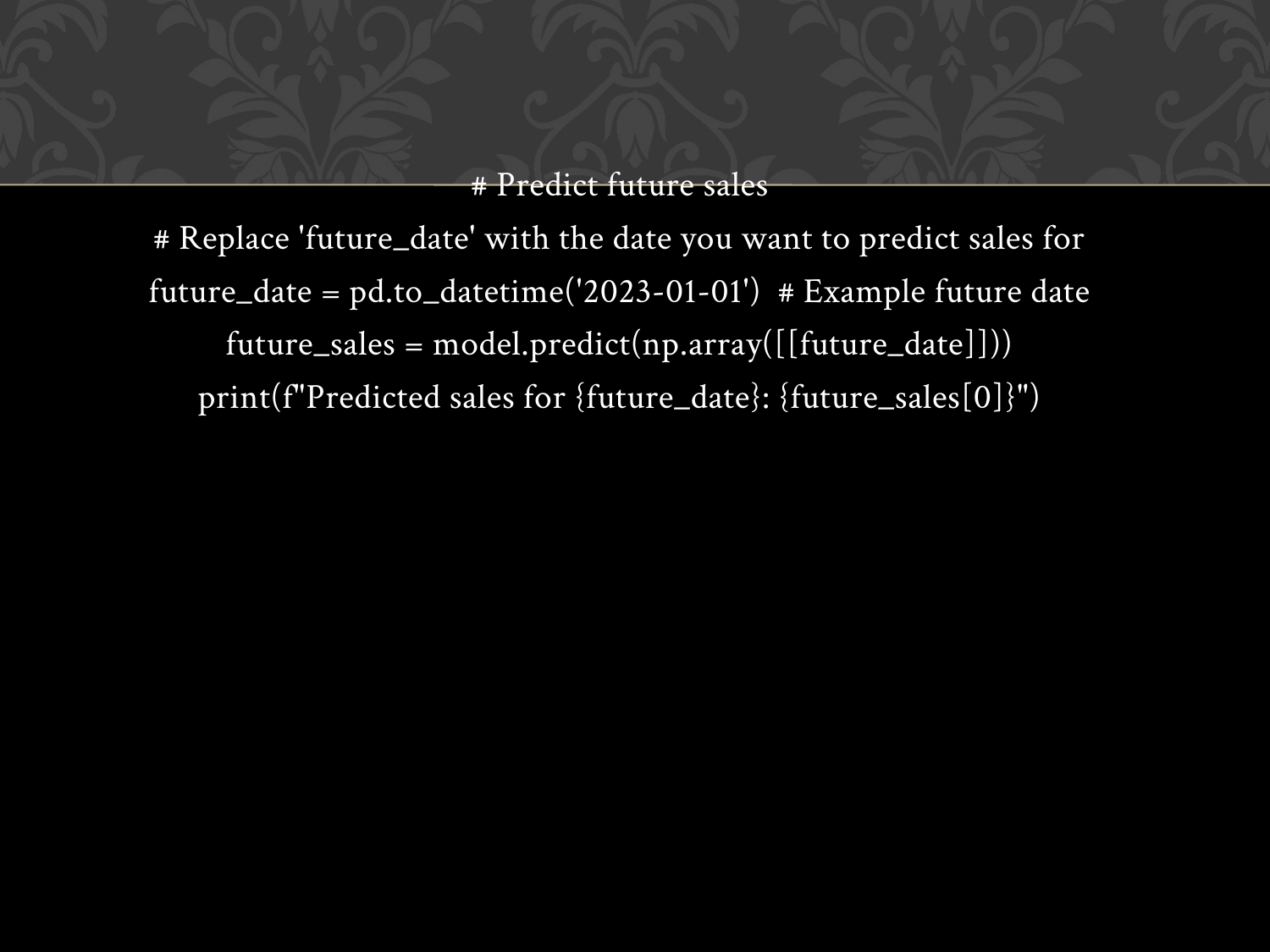

# Predict future sales
# Replace 'future_date' with the date you want to predict sales for
future_date = pd.to_datetime('2023-01-01')  # Example future date
future_sales = model.predict(np.array([[future_date]]))
print(f"Predicted sales for {future_date}: {future_sales[0]}")

#